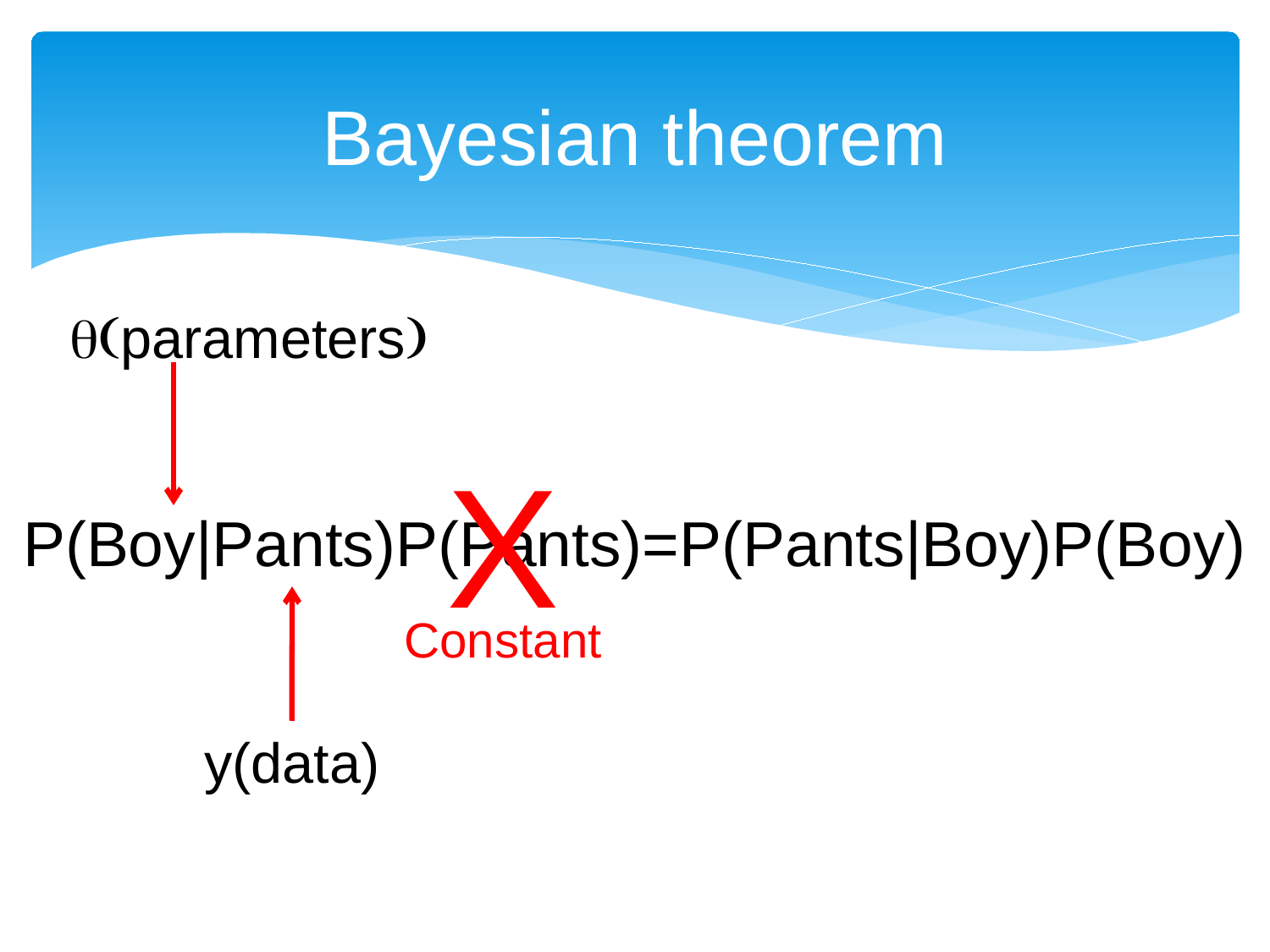

# Bayesian theorem
θ(parameters)
X
P(Boy|Pants)P(Pants)=P(Pants|Boy)P(Boy)
Constant
y(data)